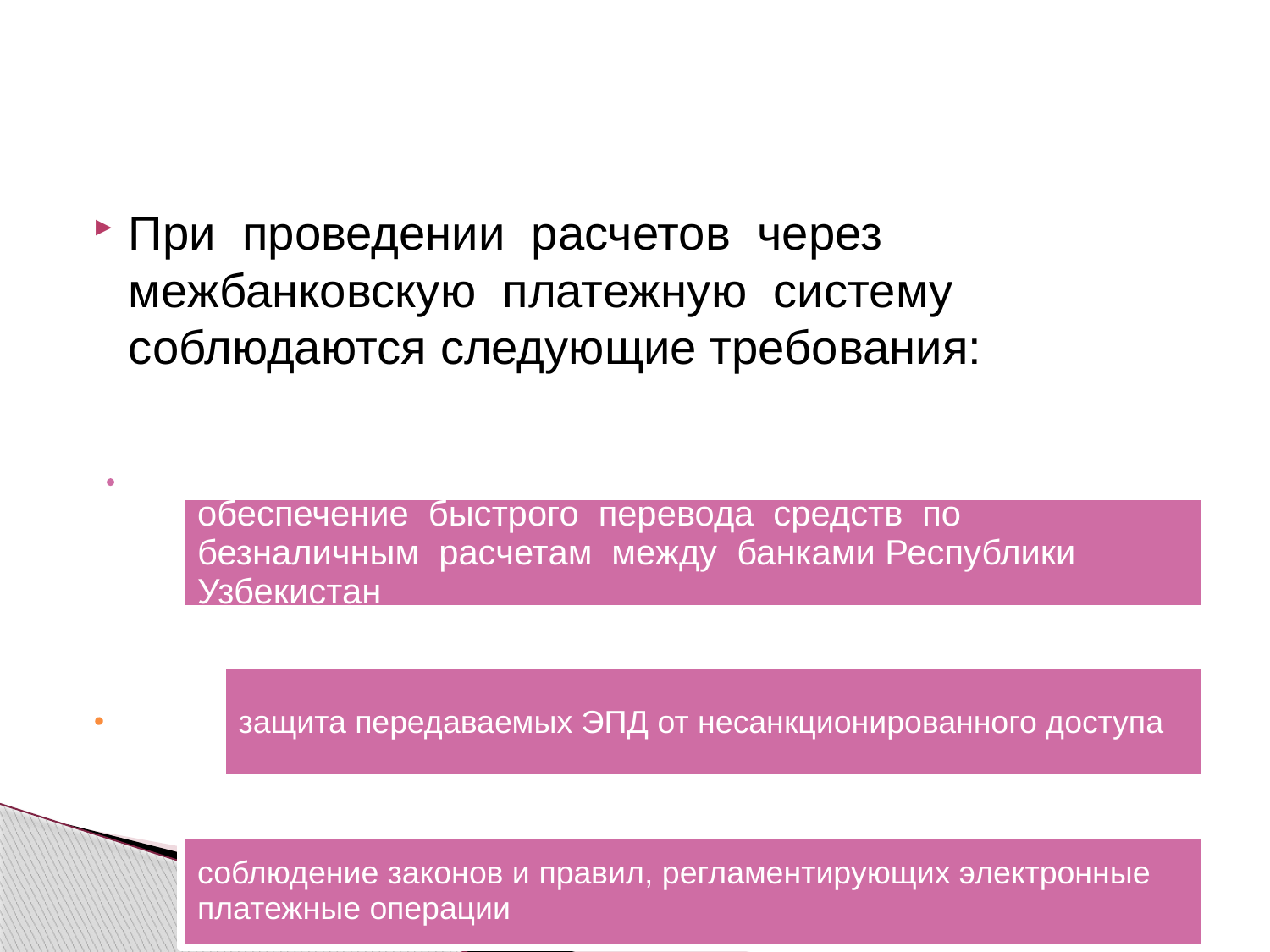

#
При  проведении  расчетов  через  межбанковскую  платежную  систему  соблюдаются следующие требования:

обеспечение  быстрого  перевода  средств  по  безналичным  расчетам  между  банками Республики Узбекистан
защита передаваемых ЭПД от несанкционированного доступа
соблюдение законов и правил, регламентирующих электронные платежные операции